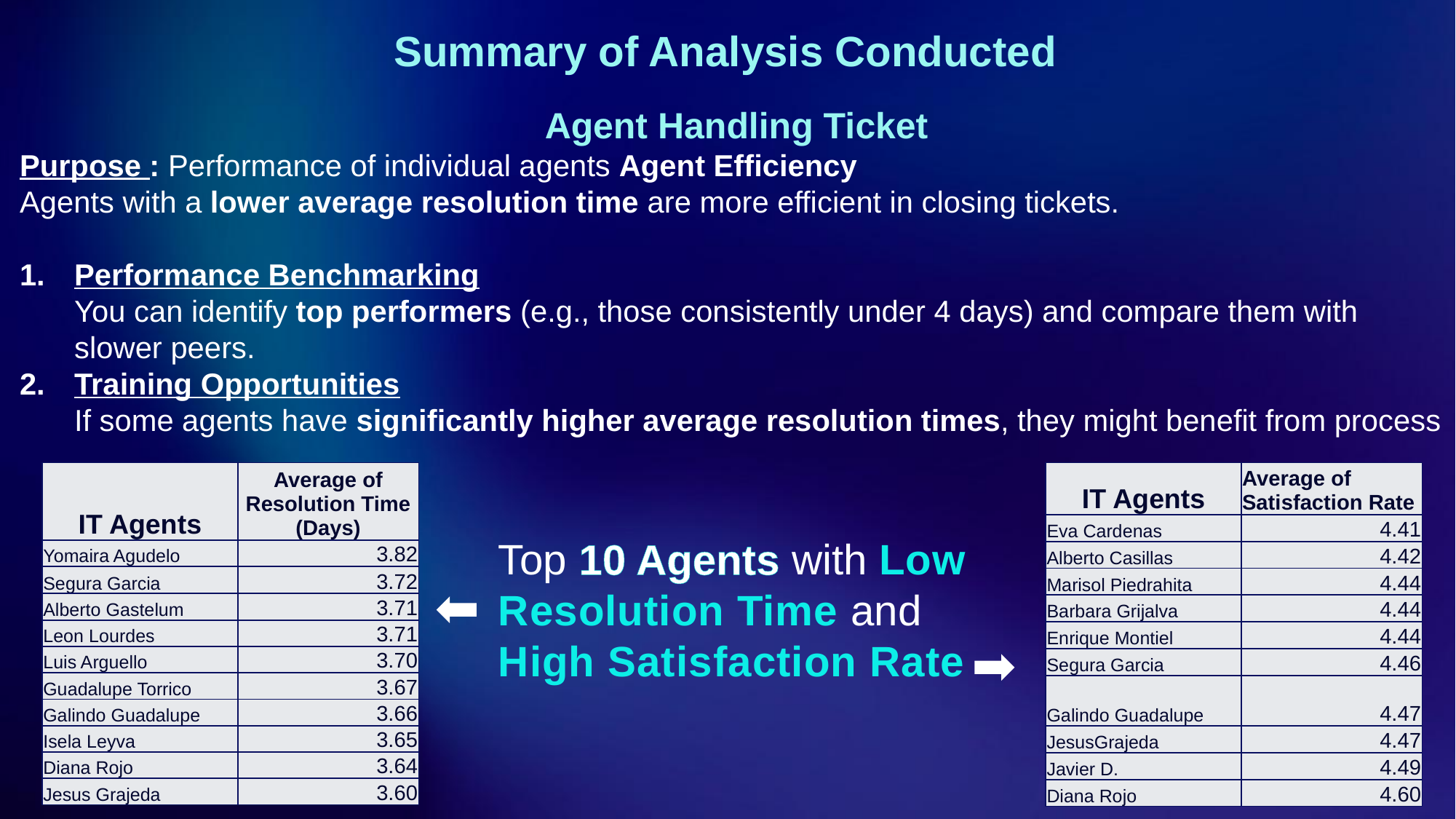

# Summary of Analysis Conducted
Agent Handling Ticket
Purpose : Performance of individual agents Agent Efficiency
Agents with a lower average resolution time are more efficient in closing tickets.

Performance Benchmarking
You can identify top performers (e.g., those consistently under 4 days) and compare them with slower peers.
Training Opportunities
If some agents have significantly higher average resolution times, they might benefit from process
| IT Agents | Average of Resolution Time (Days) |
| --- | --- |
| Yomaira Agudelo | 3.82 |
| Segura Garcia | 3.72 |
| Alberto Gastelum | 3.71 |
| Leon Lourdes | 3.71 |
| Luis Arguello | 3.70 |
| Guadalupe Torrico | 3.67 |
| Galindo Guadalupe | 3.66 |
| Isela Leyva | 3.65 |
| Diana Rojo | 3.64 |
| Jesus Grajeda | 3.60 |
| IT Agents | Average of Satisfaction Rate |
| --- | --- |
| Eva Cardenas | 4.41 |
| Alberto Casillas | 4.42 |
| Marisol Piedrahita | 4.44 |
| Barbara Grijalva | 4.44 |
| Enrique Montiel | 4.44 |
| Segura Garcia | 4.46 |
| Galindo Guadalupe | 4.47 |
| JesusGrajeda | 4.47 |
| Javier D. | 4.49 |
| Diana Rojo | 4.60 |
Top 10 Agents with Low Resolution Time and High Satisfaction Rate